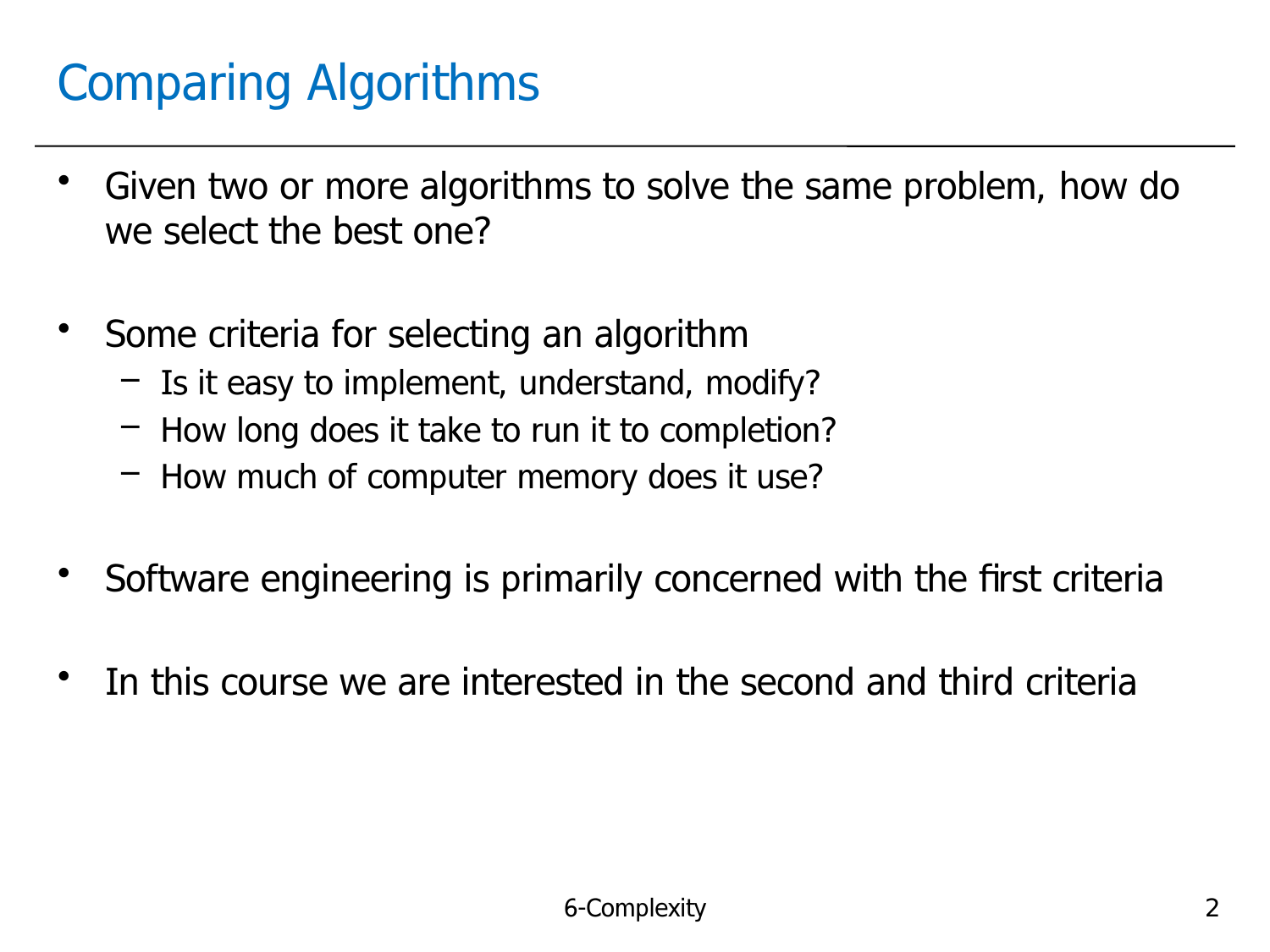

# Comparing Algorithms
Given two or more algorithms to solve the same problem, how do we select the best one?

Some criteria for selecting an algorithm
Is it easy to implement, understand, modify?
How long does it take to run it to completion?
How much of computer memory does it use?

Software engineering is primarily concerned with the first criteria

In this course we are interested in the second and third criteria

6-Complexity
2